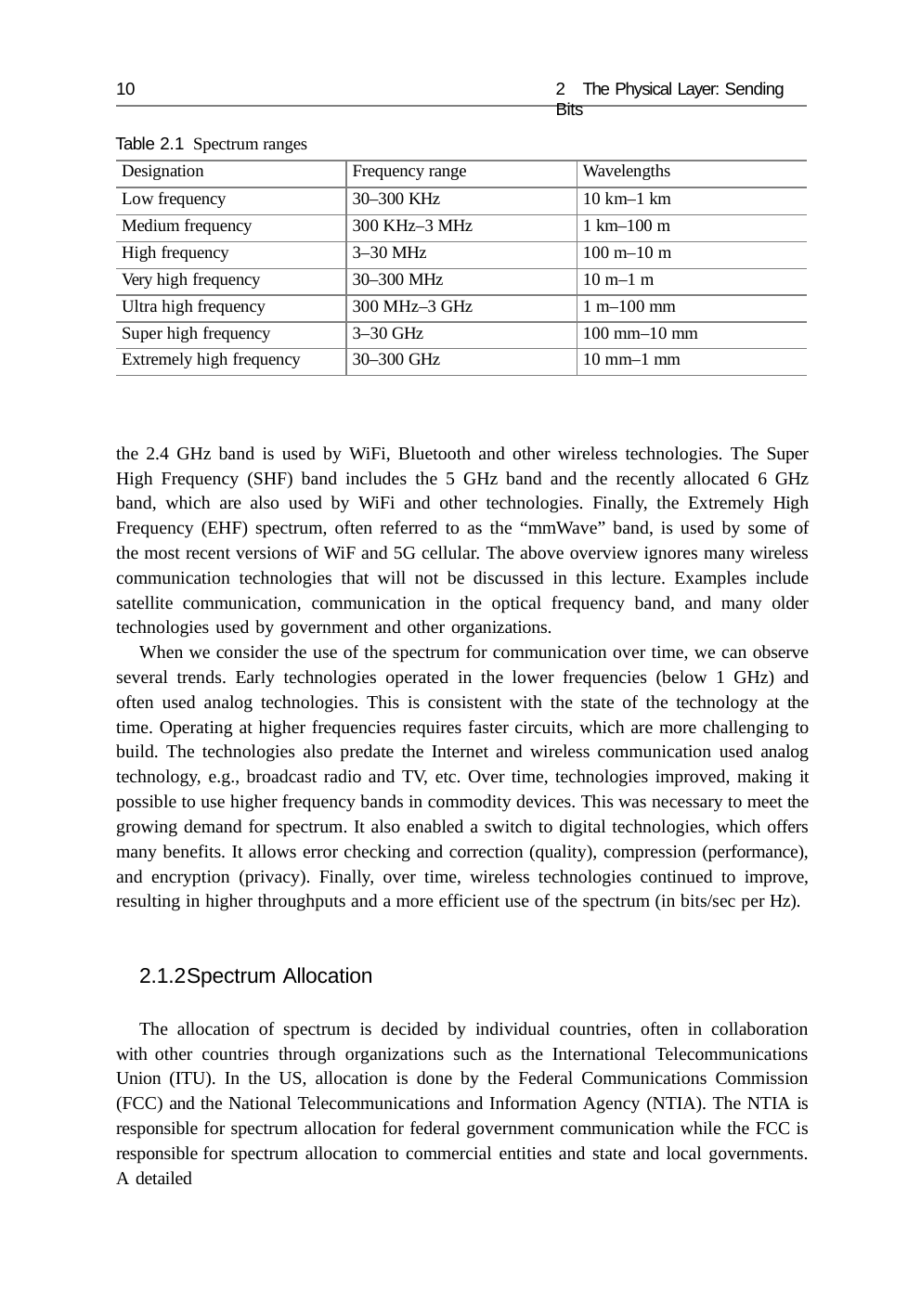

10
2  The Physical Layer: Sending Bits
Table 2.1 Spectrum ranges
| Designation | Frequency range | Wavelengths |
| --- | --- | --- |
| Low frequency | 30–300 KHz | 10 km–1 km |
| Medium frequency | 300 KHz–3 MHz | 1 km–100 m |
| High frequency | 3–30 MHz | 100 m–10 m |
| Very high frequency | 30–300 MHz | 10 m–1 m |
| Ultra high frequency | 300 MHz–3 GHz | 1 m–100 mm |
| Super high frequency | 3–30 GHz | 100 mm–10 mm |
| Extremely high frequency | 30–300 GHz | 10 mm–1 mm |
the 2.4 GHz band is used by WiFi, Bluetooth and other wireless technologies. The Super High Frequency (SHF) band includes the 5 GHz band and the recently allocated 6 GHz band, which are also used by WiFi and other technologies. Finally, the Extremely High Frequency (EHF) spectrum, often referred to as the “mmWave” band, is used by some of the most recent versions of WiF and 5G cellular. The above overview ignores many wireless communication technologies that will not be discussed in this lecture. Examples include satellite communication, communication in the optical frequency band, and many older technologies used by government and other organizations.
When we consider the use of the spectrum for communication over time, we can observe several trends. Early technologies operated in the lower frequencies (below 1 GHz) and often used analog technologies. This is consistent with the state of the technology at the time. Operating at higher frequencies requires faster circuits, which are more challenging to build. The technologies also predate the Internet and wireless communication used analog technology, e.g., broadcast radio and TV, etc. Over time, technologies improved, making it possible to use higher frequency bands in commodity devices. This was necessary to meet the growing demand for spectrum. It also enabled a switch to digital technologies, which offers many benefits. It allows error checking and correction (quality), compression (performance), and encryption (privacy). Finally, over time, wireless technologies continued to improve, resulting in higher throughputs and a more efficient use of the spectrum (in bits/sec per Hz).

2.1.2	Spectrum Allocation

The allocation of spectrum is decided by individual countries, often in collaboration with other countries through organizations such as the International Telecommunications Union (ITU). In the US, allocation is done by the Federal Communications Commission (FCC) and the National Telecommunications and Information Agency (NTIA). The NTIA is responsible for spectrum allocation for federal government communication while the FCC is responsible for spectrum allocation to commercial entities and state and local governments. A detailed